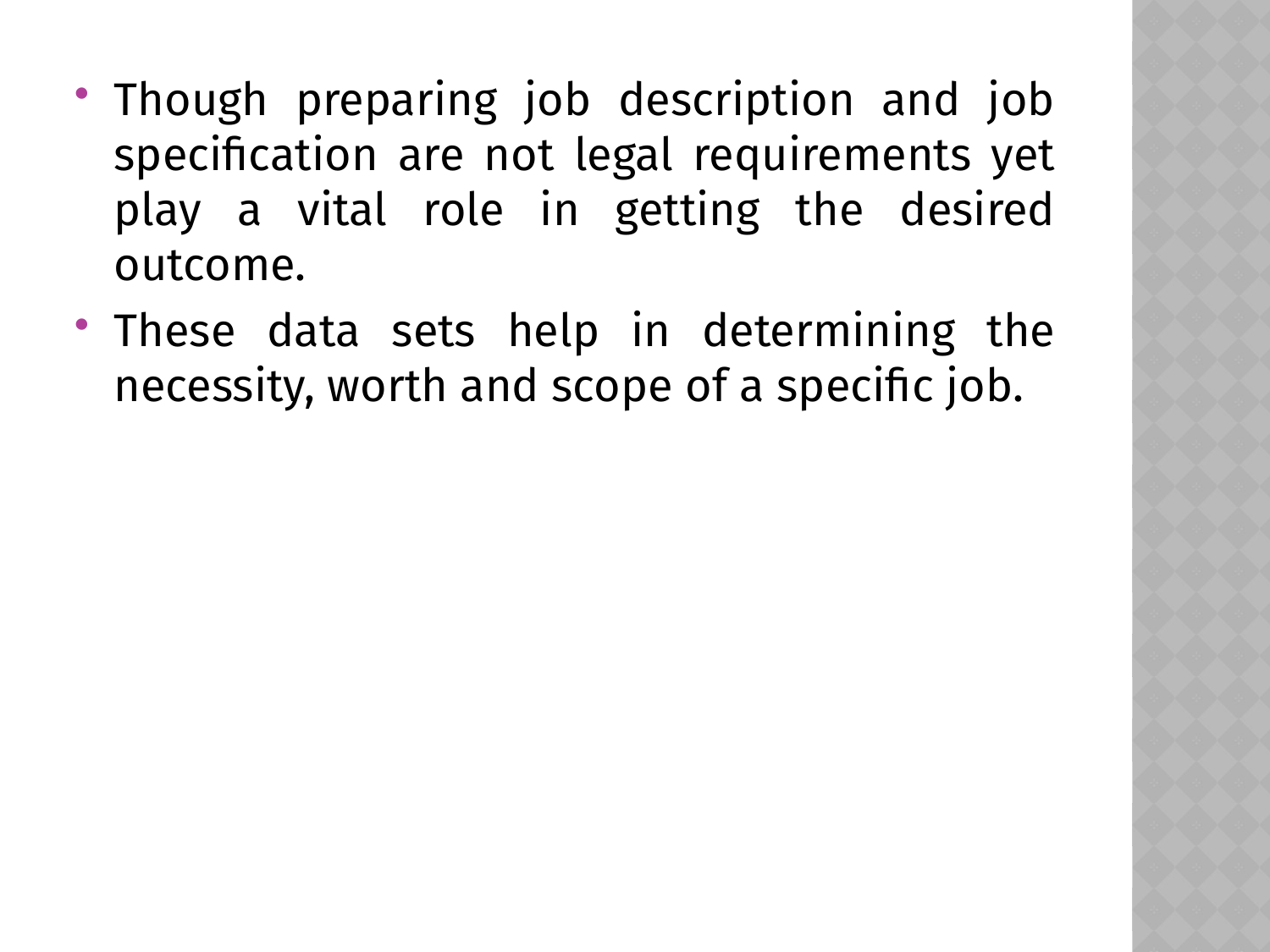

Though preparing job description and job specification are not legal requirements yet play a vital role in getting the desired outcome.
These data sets help in determining the necessity, worth and scope of a specific job.